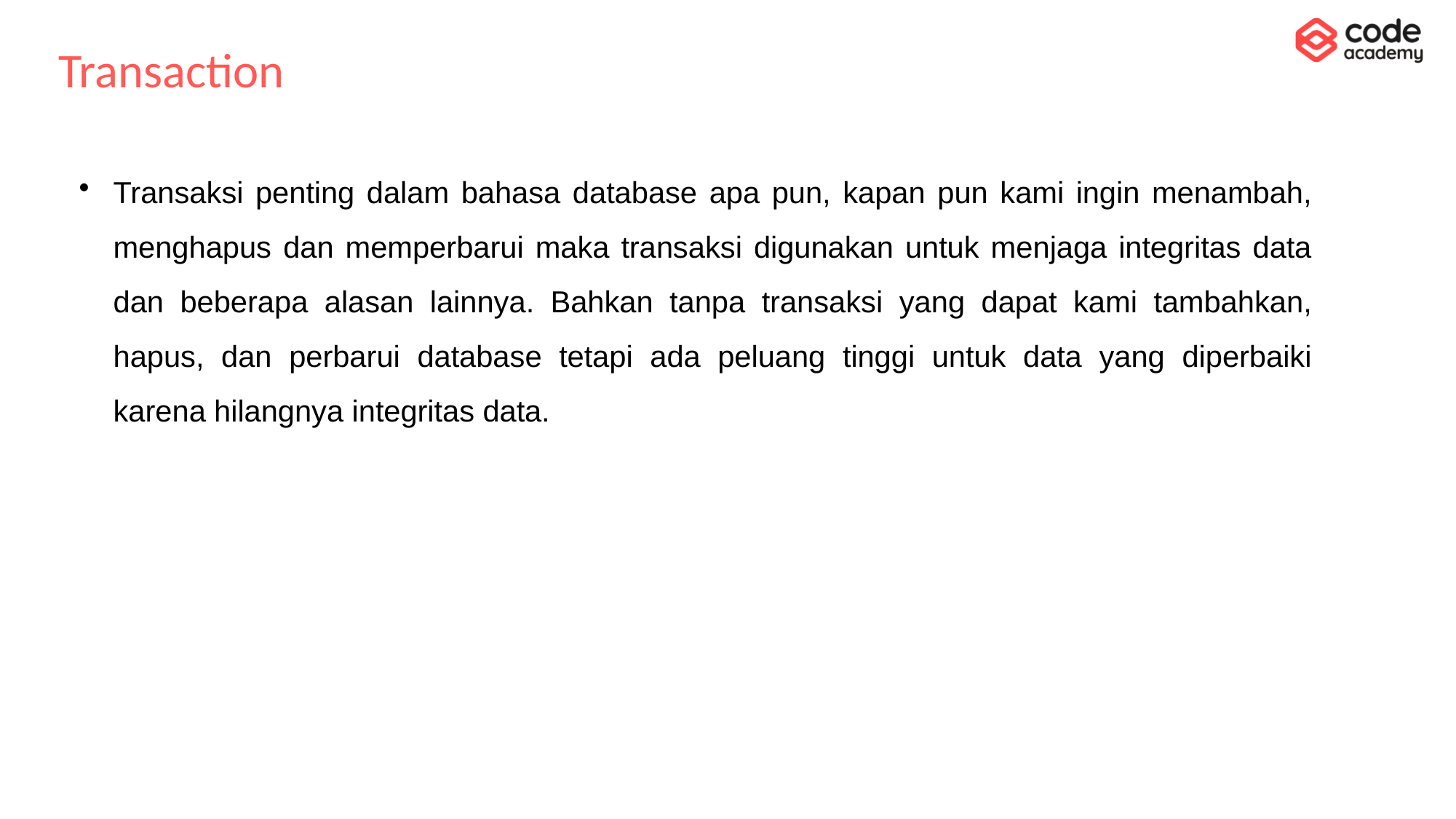

# Transaction
Transaksi penting dalam bahasa database apa pun, kapan pun kami ingin menambah, menghapus dan memperbarui maka transaksi digunakan untuk menjaga integritas data dan beberapa alasan lainnya. Bahkan tanpa transaksi yang dapat kami tambahkan, hapus, dan perbarui database tetapi ada peluang tinggi untuk data yang diperbaiki karena hilangnya integritas data.